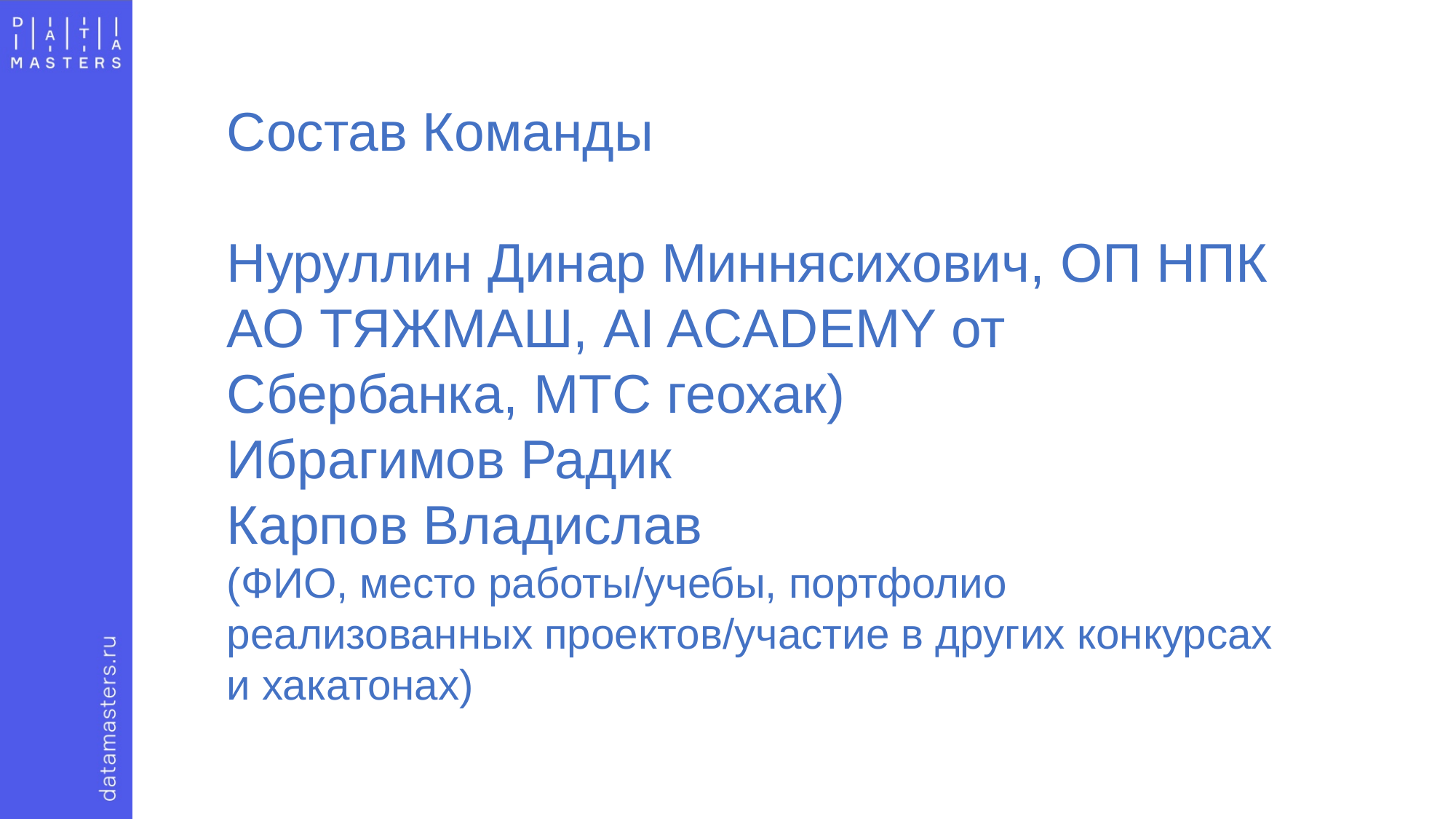

Состав Команды

Нуруллин Динар Миннясихович, ОП НПК АО ТЯЖМАШ, AI ACADEMY от Сбербанка, МТС геохак)
Ибрагимов Радик
Карпов Владислав
(ФИО, место работы/учебы, портфолио реализованных проектов/участие в других конкурсах и хакатонах)